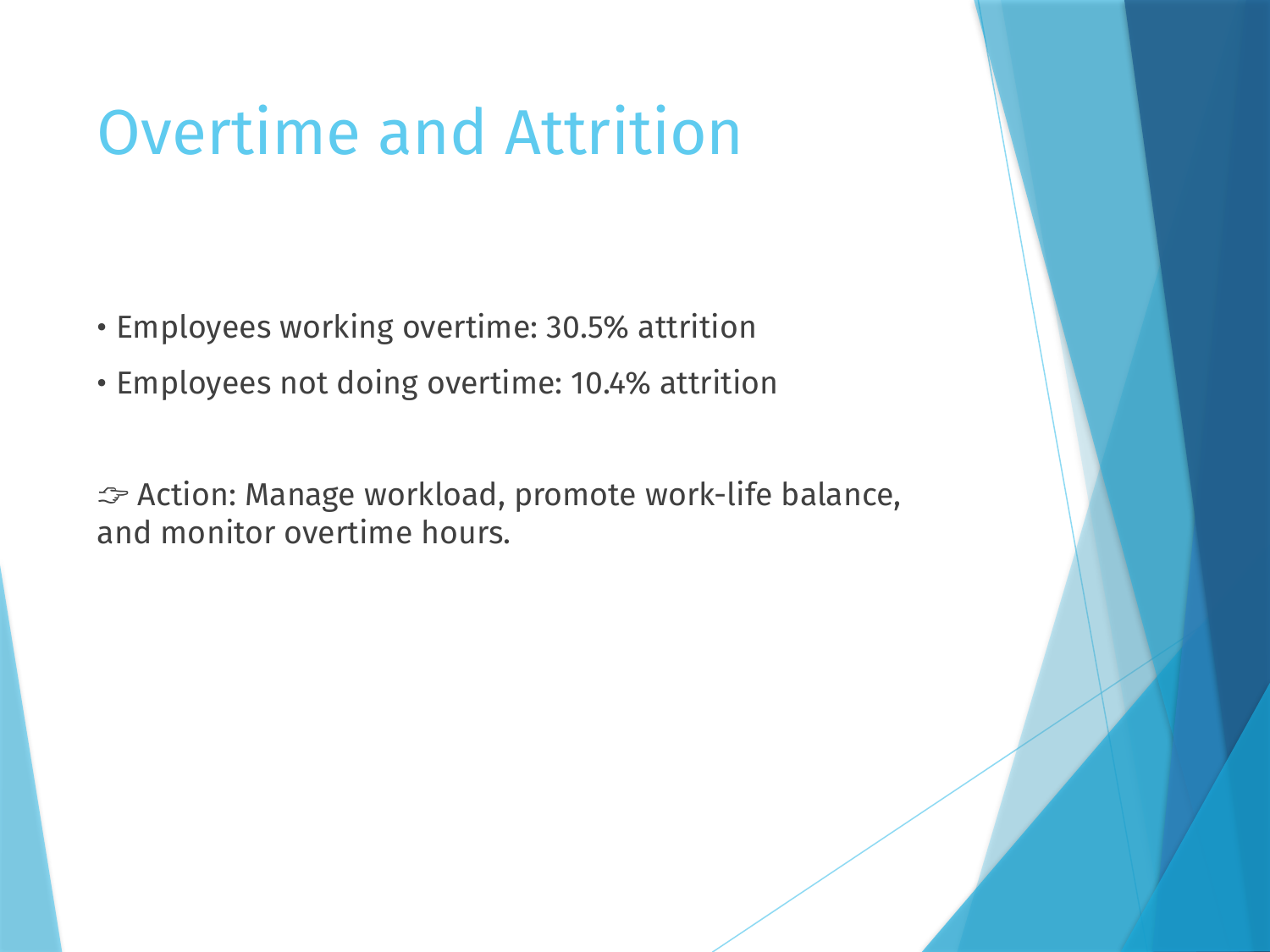

# Overtime and Attrition
• Employees working overtime: 30.5% attrition
• Employees not doing overtime: 10.4% attrition

👉 Action: Manage workload, promote work-life balance, and monitor overtime hours.